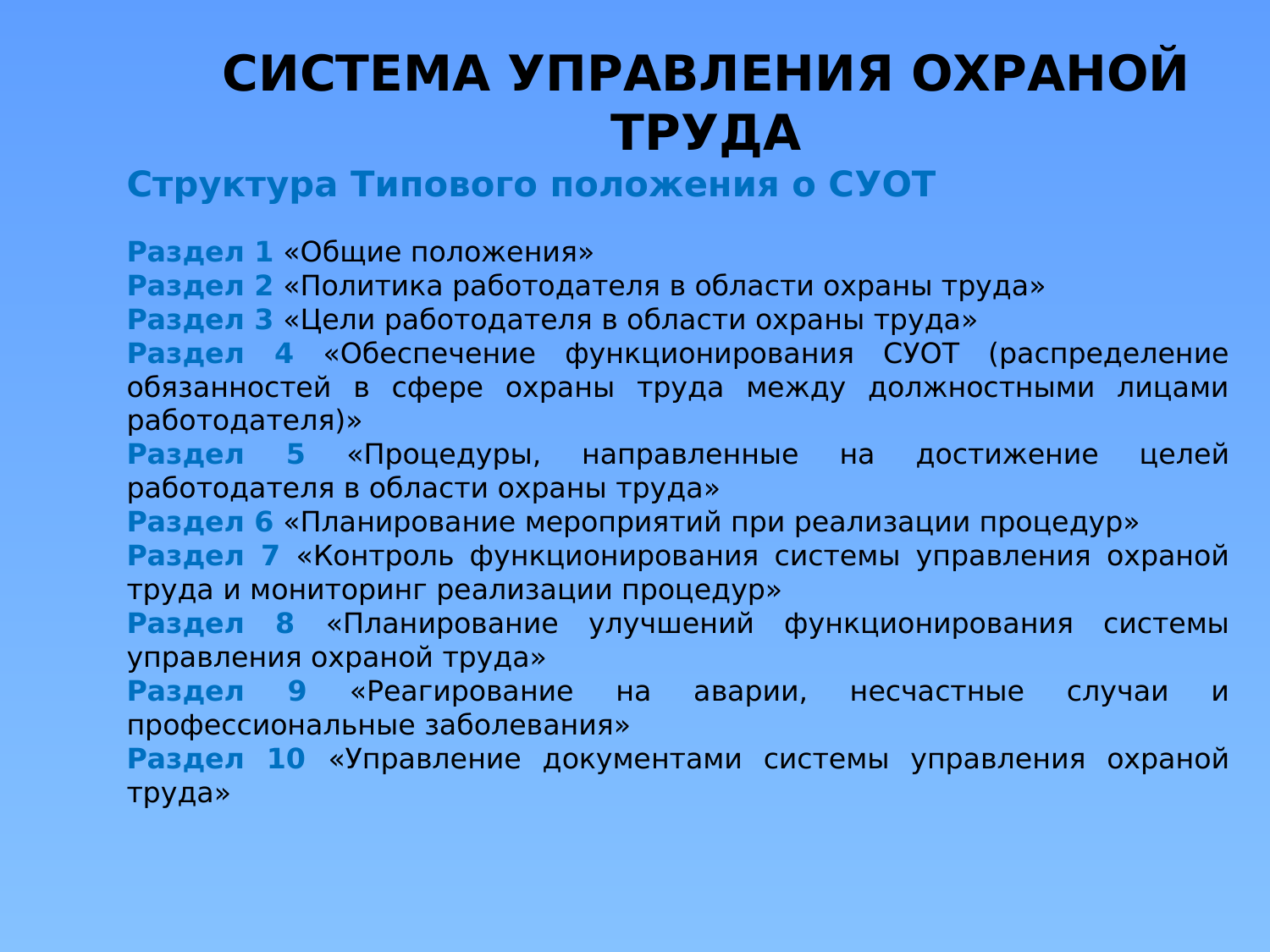

СИСТЕМА УПРАВЛЕНИЯ ОХРАНОЙ ТРУДА
Структура Типового положения о СУОТ

Раздел 1 «Общие положения»
Раздел 2 «Политика работодателя в области охраны труда»
Раздел 3 «Цели работодателя в области охраны труда»
Раздел 4 «Обеспечение функционирования СУОТ (распределение обязанностей в сфере охраны труда между должностными лицами работодателя)»
Раздел 5 «Процедуры, направленные на достижение целей работодателя в области охраны труда»
Раздел 6 «Планирование мероприятий при реализации процедур»
Раздел 7 «Контроль функционирования системы управления охраной труда и мониторинг реализации процедур»
Раздел 8 «Планирование улучшений функционирования системы управления охраной труда»
Раздел 9 «Реагирование на аварии, несчастные случаи и профессиональные заболевания»
Раздел 10 «Управление документами системы управления охраной труда»